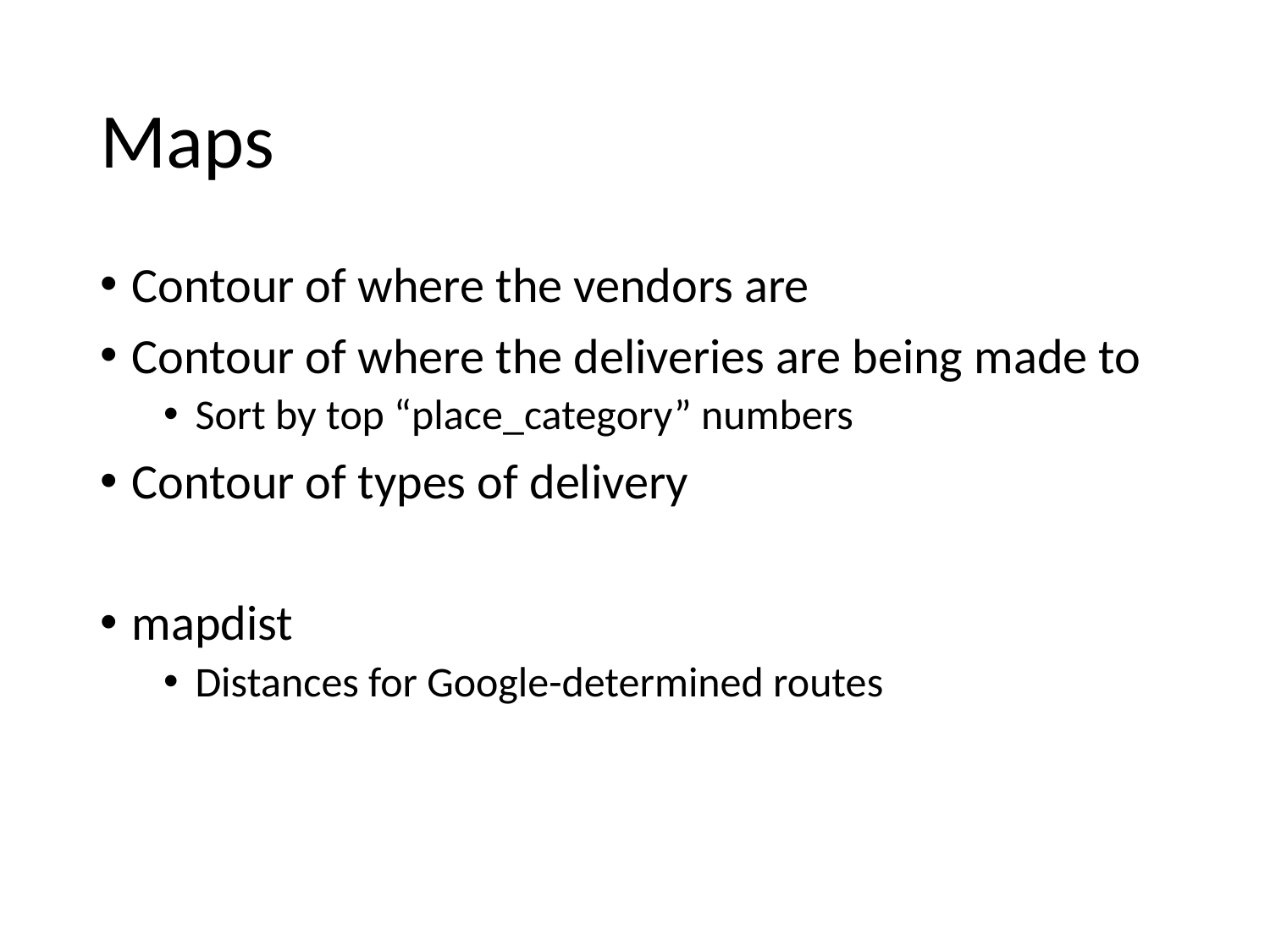

# Maps
Contour of where the vendors are
Contour of where the deliveries are being made to
Sort by top “place_category” numbers
Contour of types of delivery

mapdist
Distances for Google-determined routes